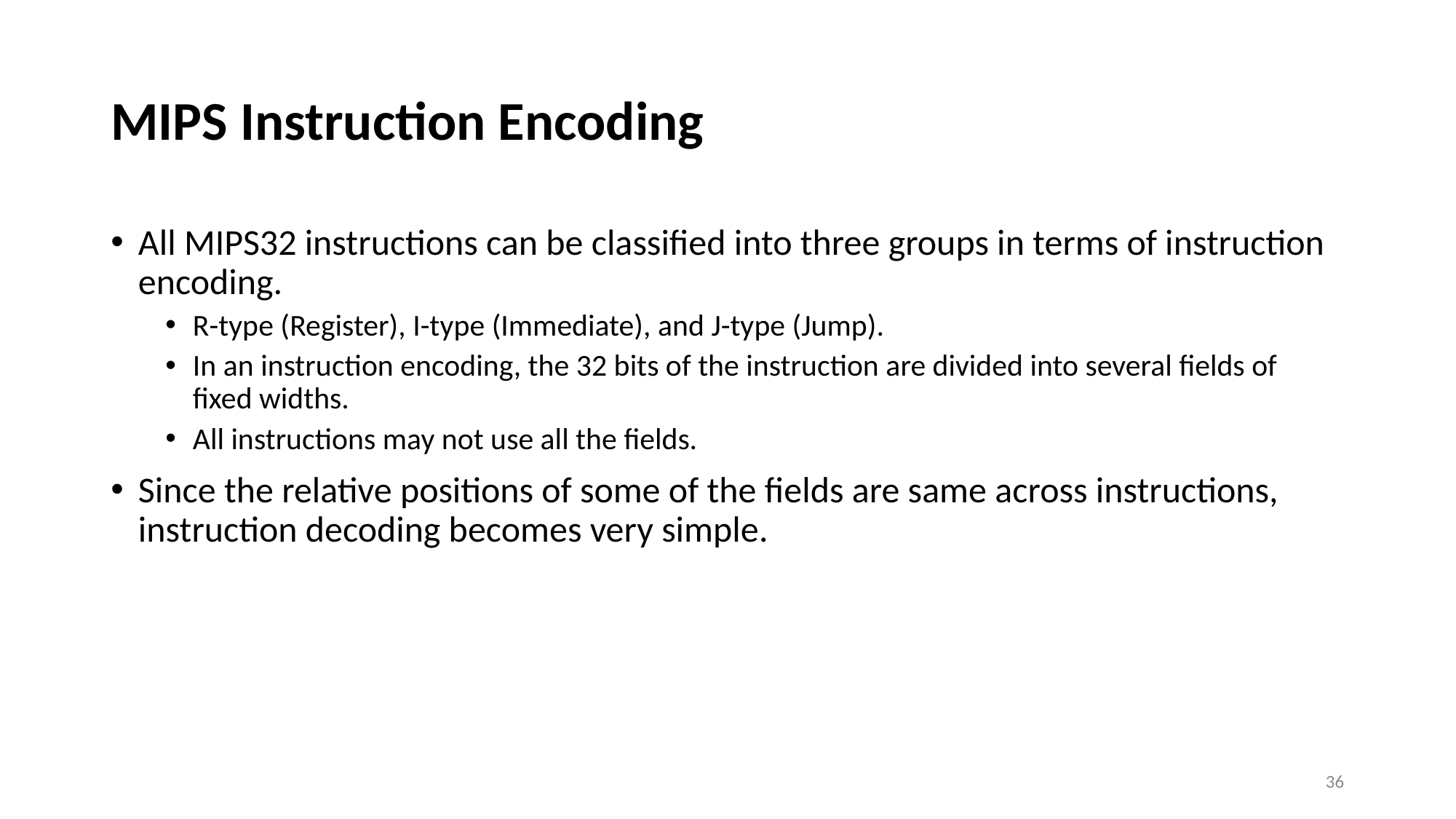

# MIPS Instruction Encoding
All MIPS32 instructions can be classified into three groups in terms of instruction encoding.
R-type (Register), I-type (Immediate), and J-type (Jump).
In an instruction encoding, the 32 bits of the instruction are divided into several fields of fixed widths.
All instructions may not use all the fields.
Since the relative positions of some of the fields are same across instructions, instruction decoding becomes very simple.
36